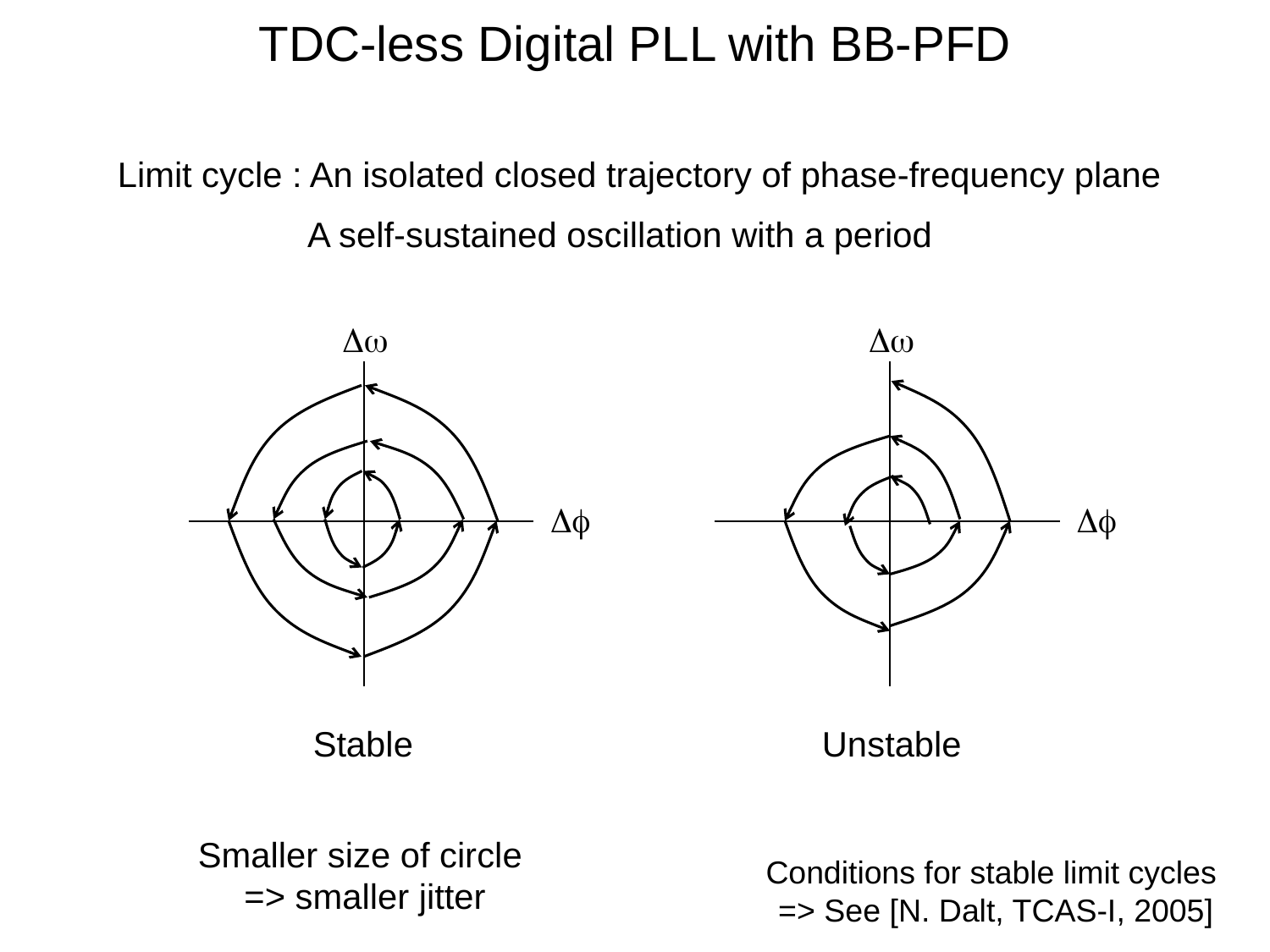

TDC-less Digital PLL with BB-PFD
Limit cycle : An isolated closed trajectory of phase-frequency plane
A self-sustained oscillation with a period
Δω
Δω

Δφ
Δφ

Stable
Unstable
Smaller size of circle
=> smaller jitter
Conditions for stable limit cycles
=> See [N. Dalt, TCAS-I, 2005]